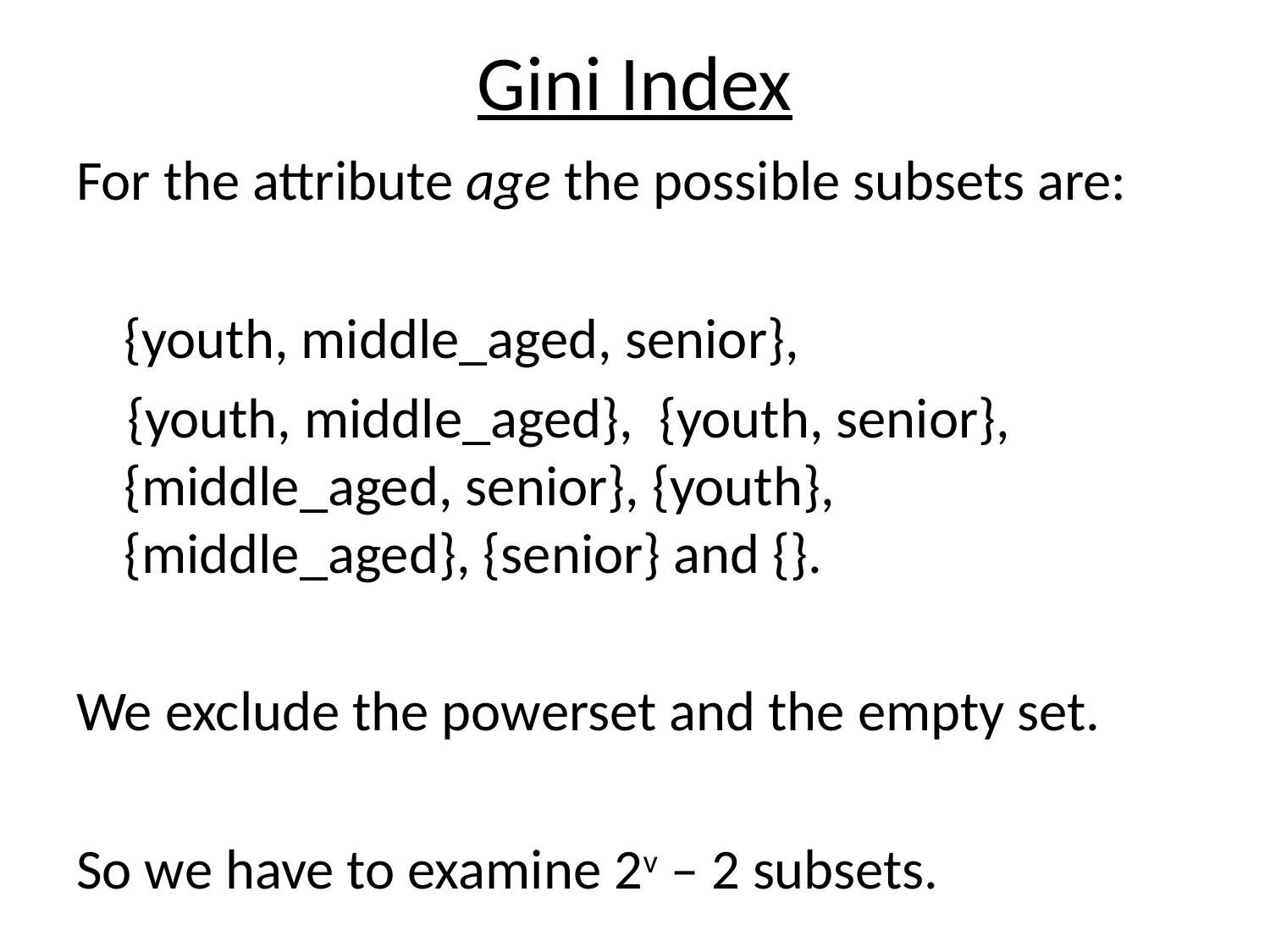

# Gini Index
For the attribute age the possible subsets are:

	{youth, middle_aged, senior},
    {youth, middle_aged},  {youth, senior}, {middle_aged, senior}, {youth}, {middle_aged}, {senior} and {}.

We exclude the powerset and the empty set.

So we have to examine 2v – 2 subsets.